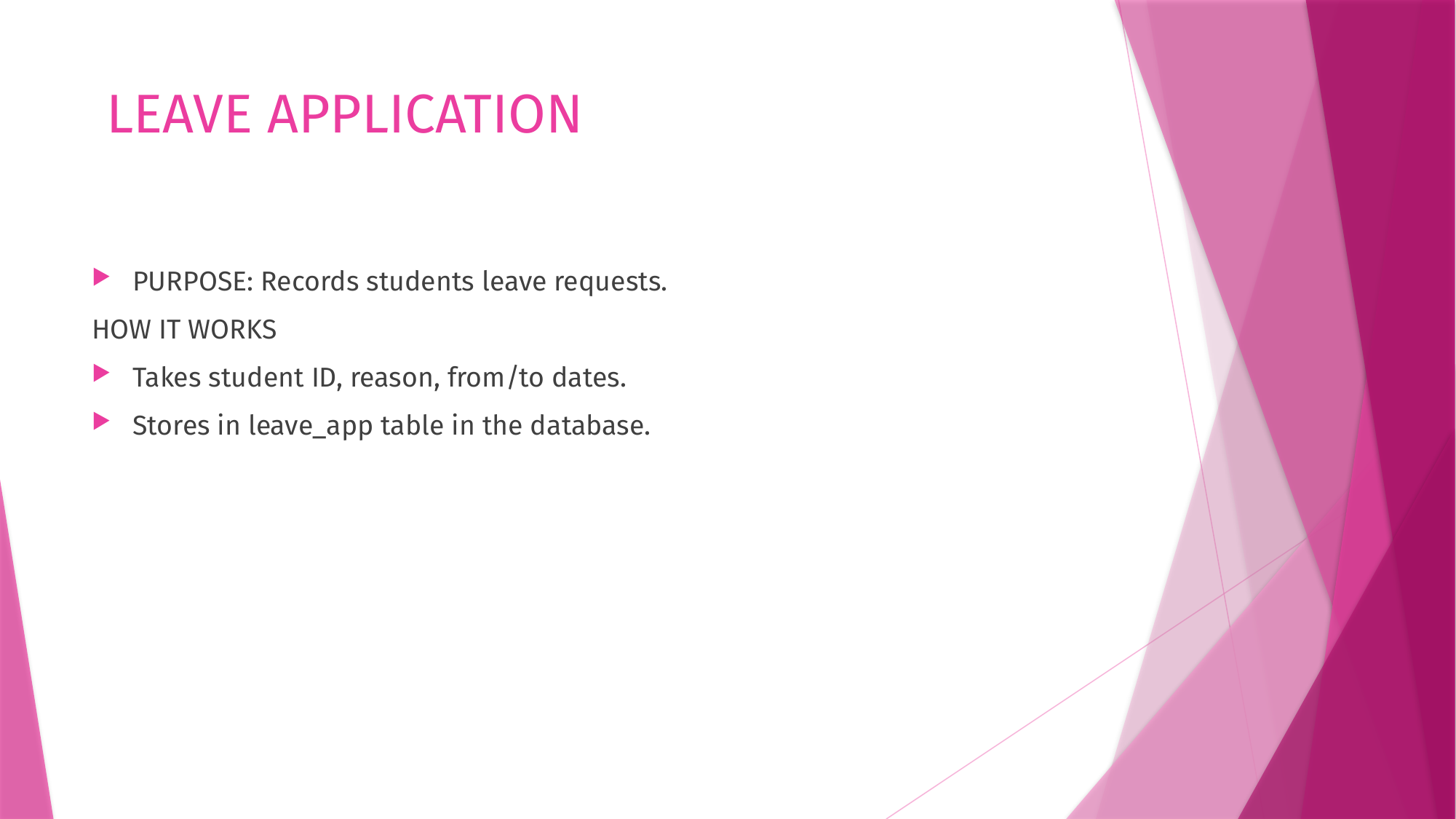

# LEAVE APPLICATION
PURPOSE: Records students leave requests.
HOW IT WORKS
Takes student ID, reason, from/to dates.
Stores in leave_app table in the database.